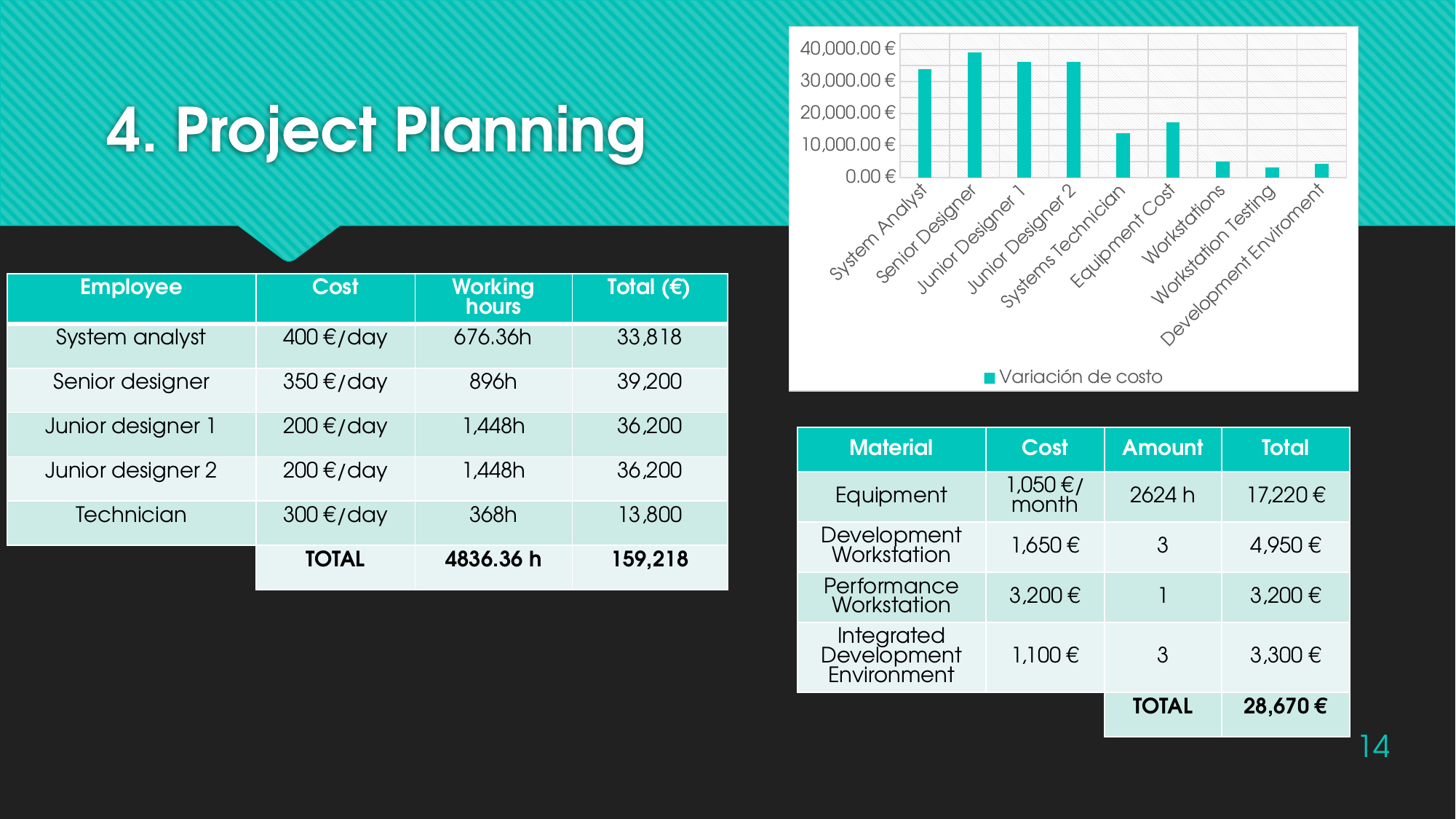

### Chart

| Category |  |
|---|---|
| System Analyst | 33818.0 |
| Senior Designer | 39200.0 |
| Junior Designer 1 | 36200.0 |
| Junior Designer 2 | 36200.0 |
| Systems Technician | 13800.0 |
| Equipment Cost | 17220.0 |
| Workstations | 4950.000000000001 |
| Workstation Testing | 3200.0 |
| Development Enviroment | 4400.0 |
# 4. Project Planning
| Employee | Cost | Working hours | Total (€) |
| --- | --- | --- | --- |
| System analyst | 400 €/day | 676.36h | 33,818 |
| Senior designer | 350 €/day | 896h | 39,200 |
| Junior designer 1 | 200 €/day | 1,448h | 36,200 |
| Junior designer 2 | 200 €/day | 1,448h | 36,200 |
| Technician | 300 €/day | 368h | 13,800 |
|  | TOTAL | 4836.36 h | 159,218 |
| Material | Cost | Amount | Total |
| --- | --- | --- | --- |
| Equipment | 1,050 €/ month | 2624 h | 17,220 € |
| Development Workstation | 1,650 € | 3 | 4,950 € |
| Performance Workstation | 3,200 € | 1 | 3,200 € |
| Integrated Development Environment | 1,100 € | 3 | 3,300 € |
|  |  | TOTAL | 28,670 € |
14